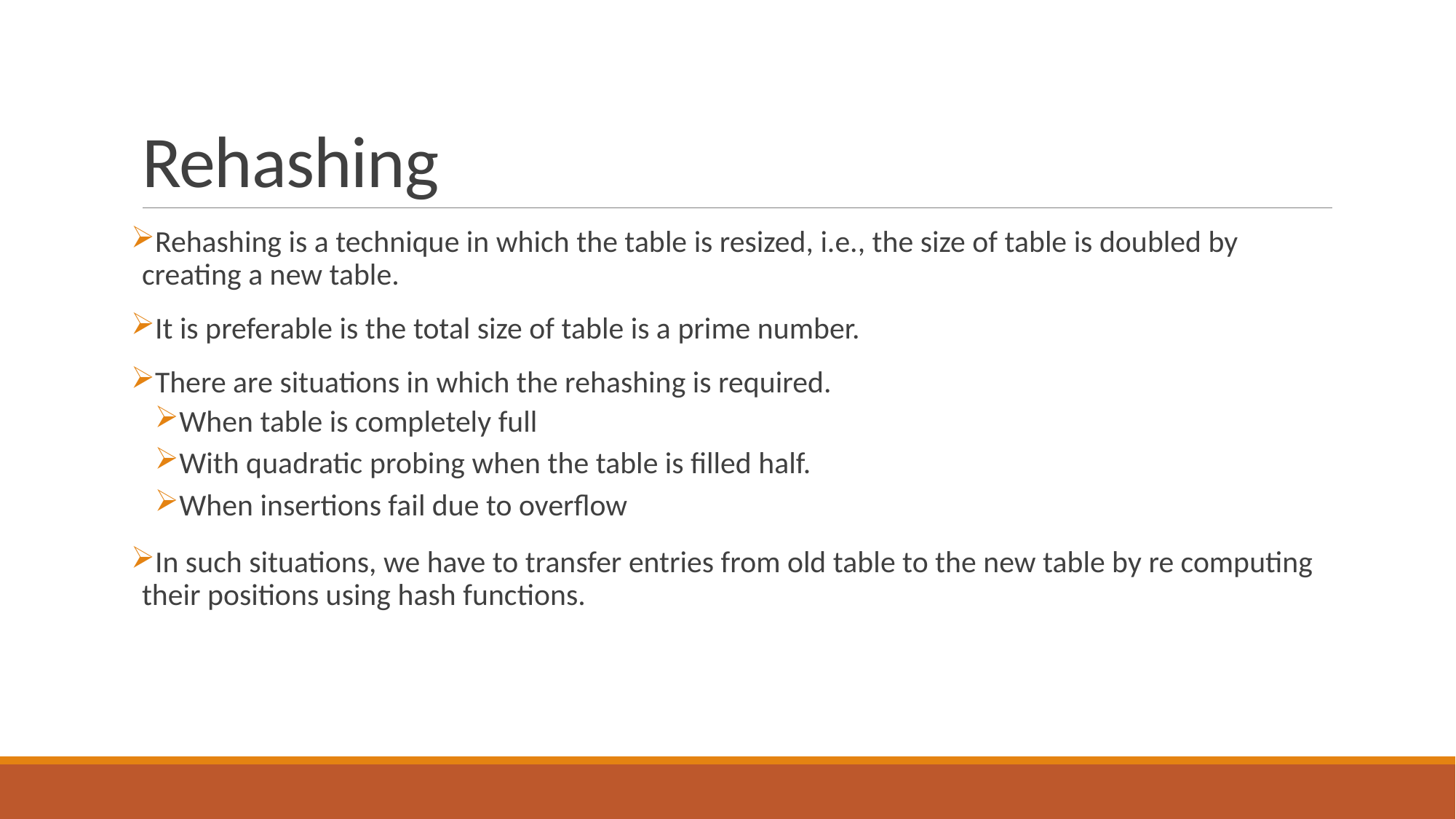

# Rehashing
Rehashing is a technique in which the table is resized, i.e., the size of table is doubled by creating a new table.
It is preferable is the total size of table is a prime number.
There are situations in which the rehashing is required.
When table is completely full
With quadratic probing when the table is filled half.
When insertions fail due to overflow
In such situations, we have to transfer entries from old table to the new table by re computing their positions using hash functions.